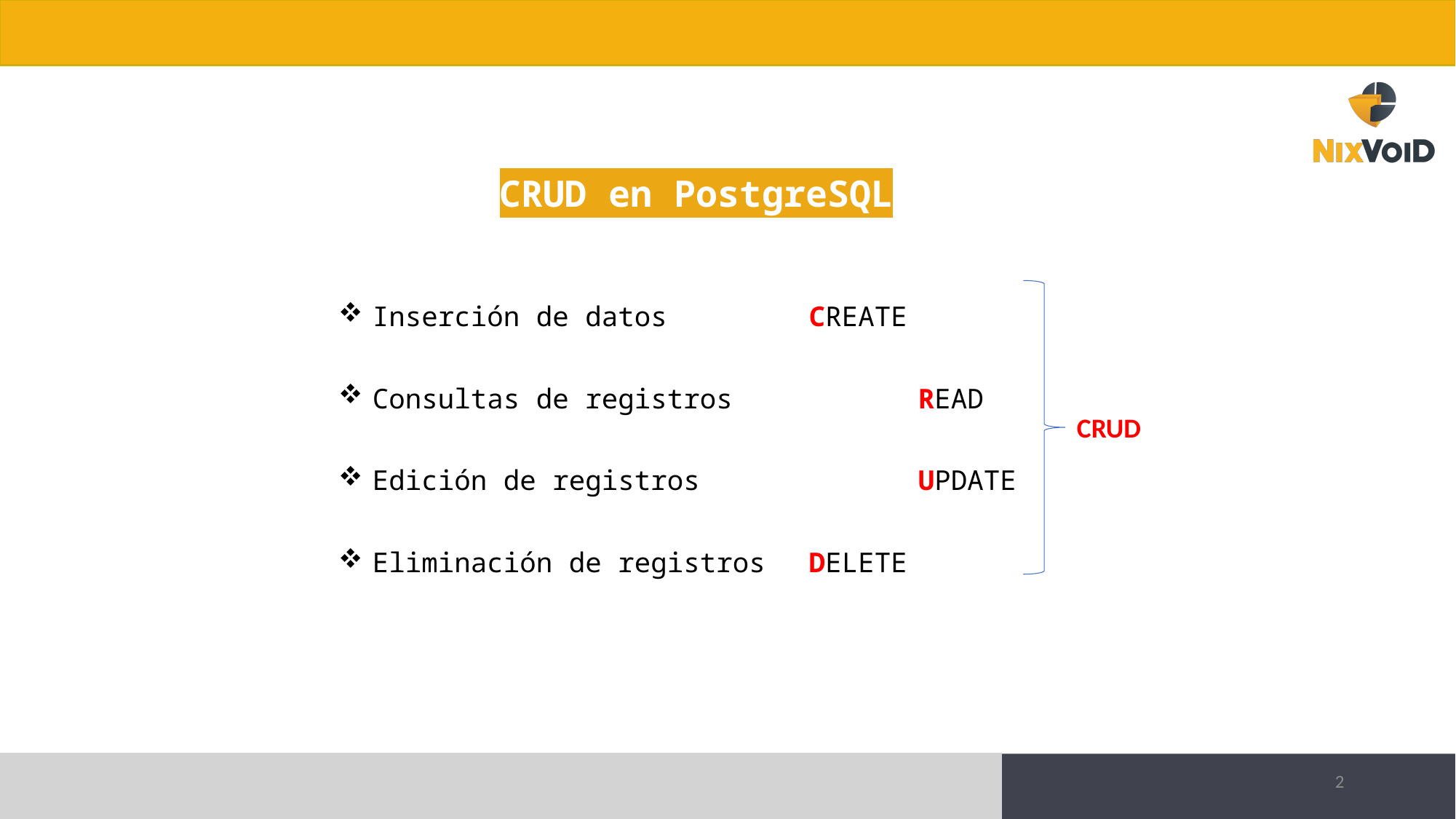

CRUD en PostgreSQL
Inserción de datos		CREATE
Consultas de registros		READ
Edición de registros		UPDATE
Eliminación de registros	DELETE

CRUD
2